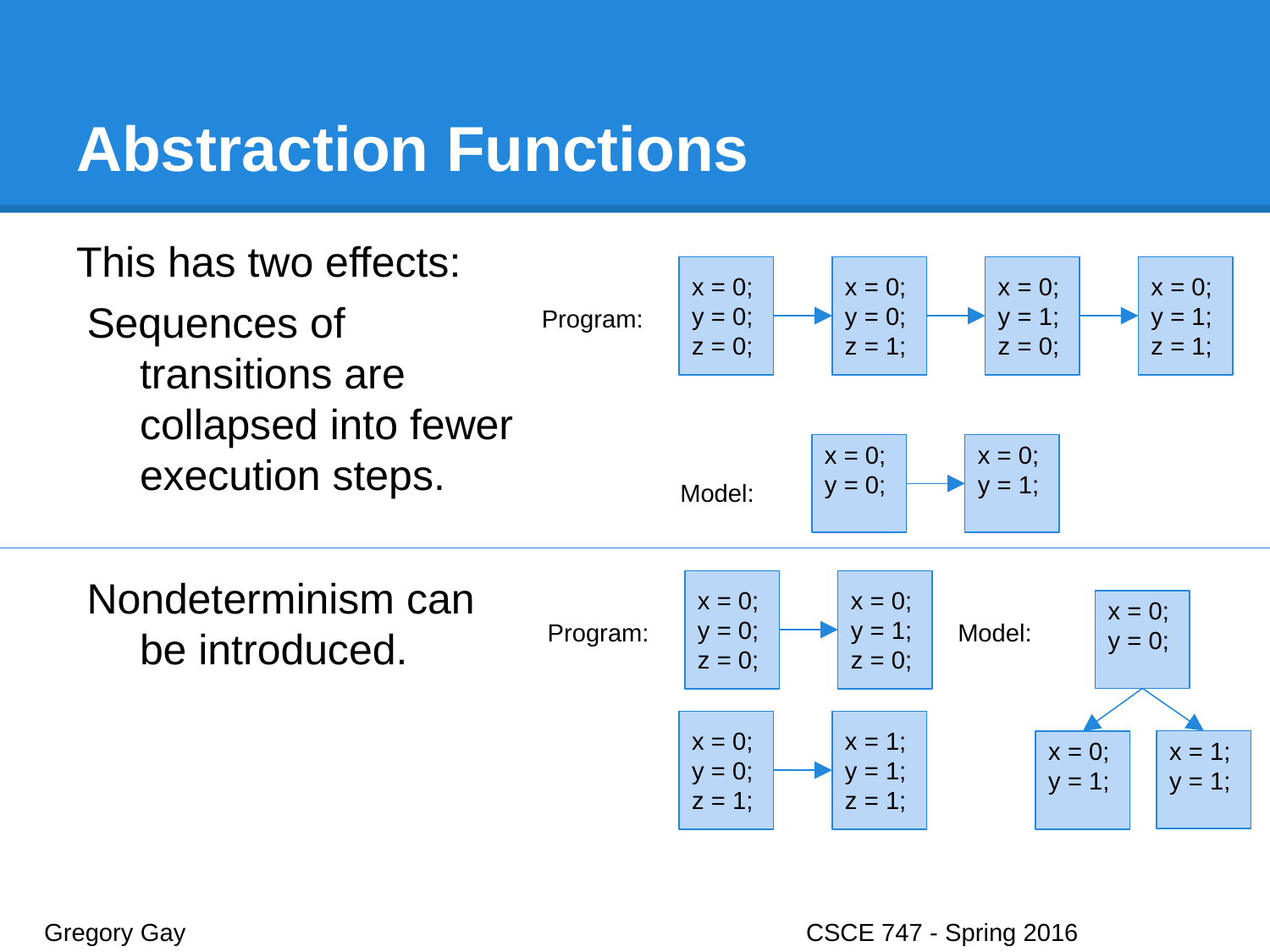

# Abstraction Functions
This has two effects:
Sequences of transitions are collapsed into fewer execution steps.

Nondeterminism can be introduced.

x = 0;
y = 0;
z = 0;
x = 0;
y = 0;
z = 1;
x = 0;
y = 1;
z = 0;
x = 0;
y = 1;
z = 1;
Program:
x = 0;
y = 0;

x = 0;
y = 1;

Model:
x = 0;
y = 0;
z = 0;
x = 0;
y = 1;
z = 0;
x = 0;
y = 0;

Program:
Model:
x = 0;
y = 0;
z = 1;
x = 1;
y = 1;
z = 1;
x = 1;
y = 1;

x = 0;
y = 1;

Gregory Gay					CSCE 747 - Spring 2016							11